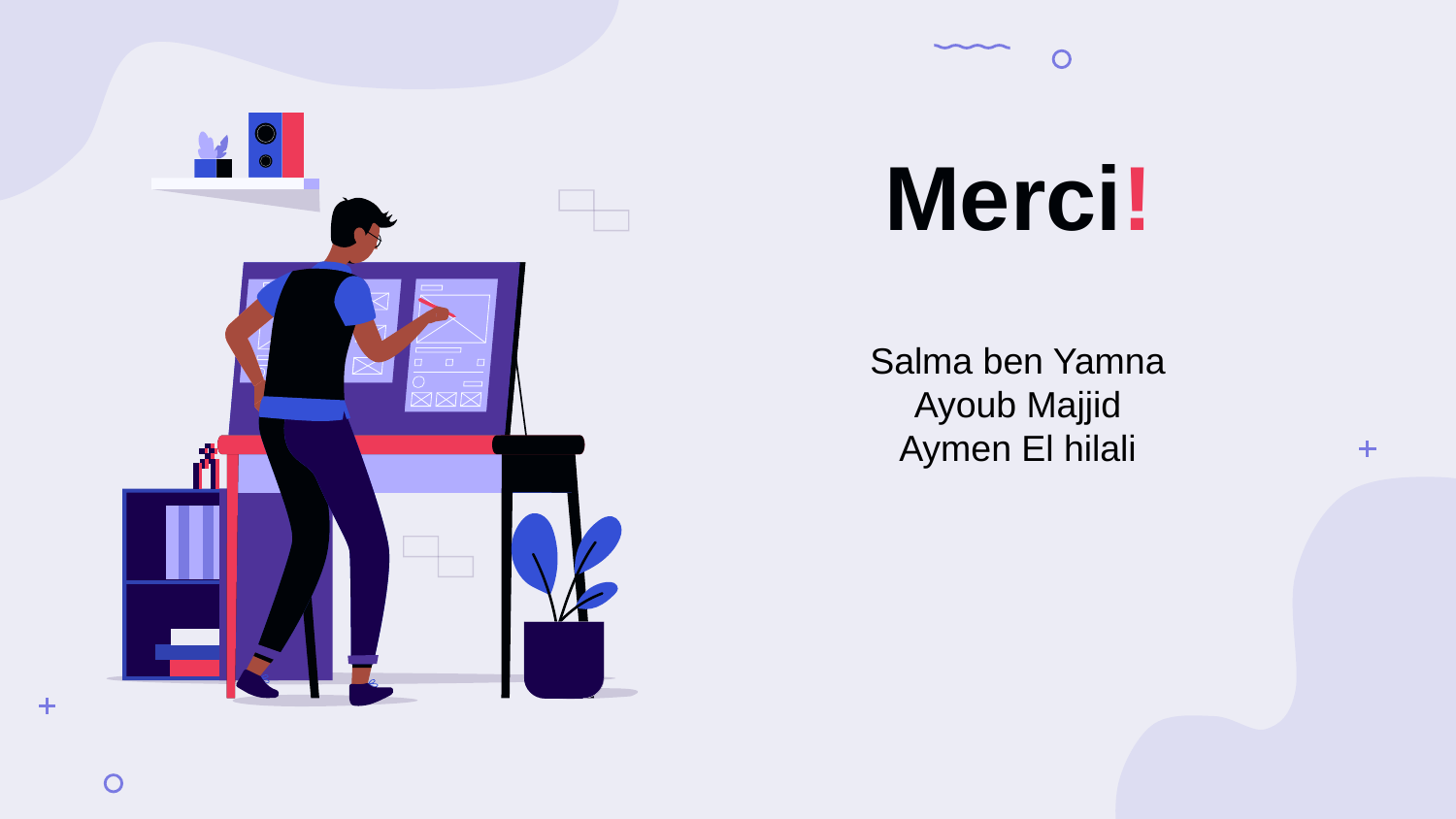

# Merci!
Salma ben Yamna
Ayoub Majjid
Aymen El hilali